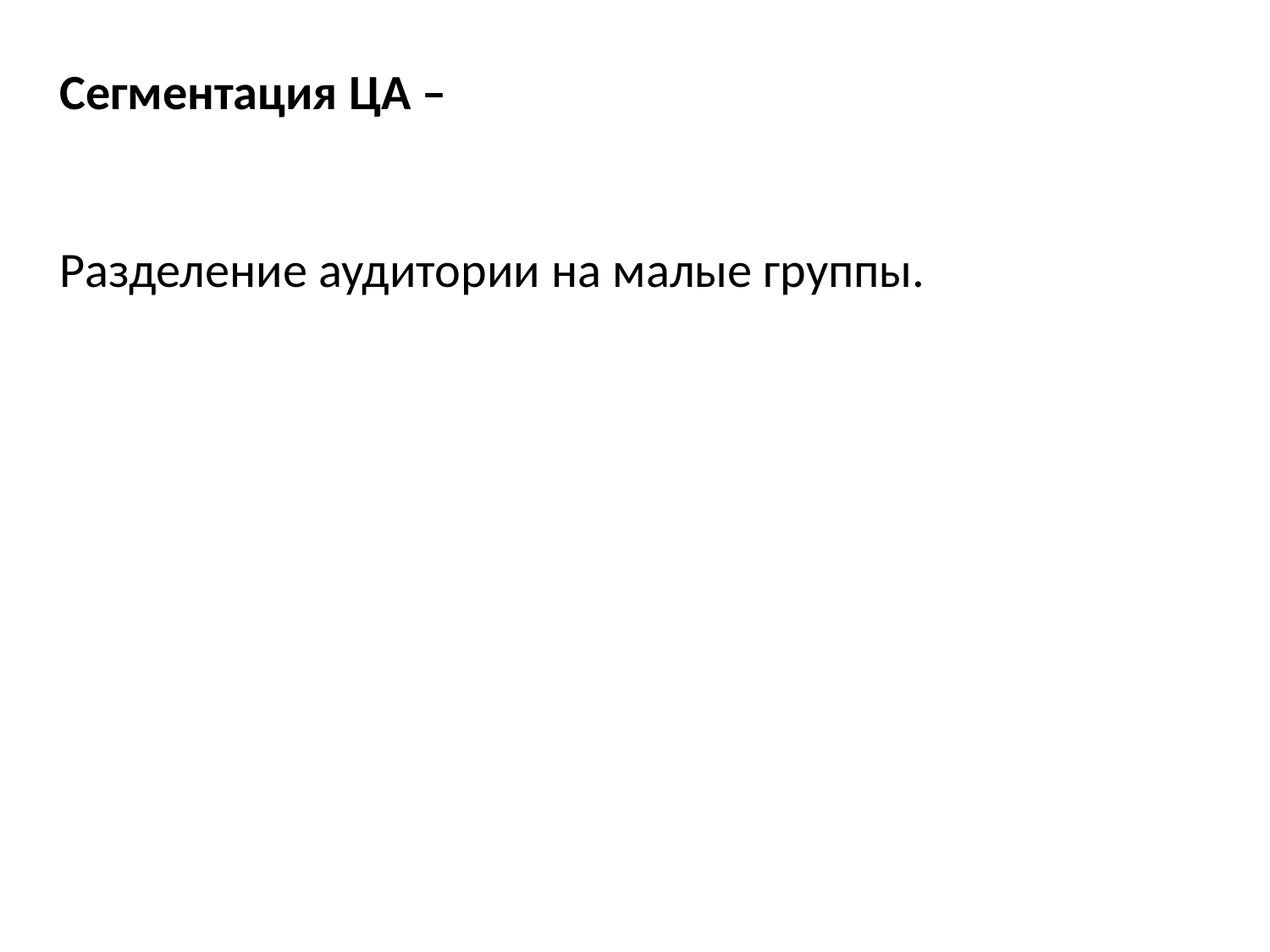

Сегментация ЦА –

Разделение аудитории на малые группы.